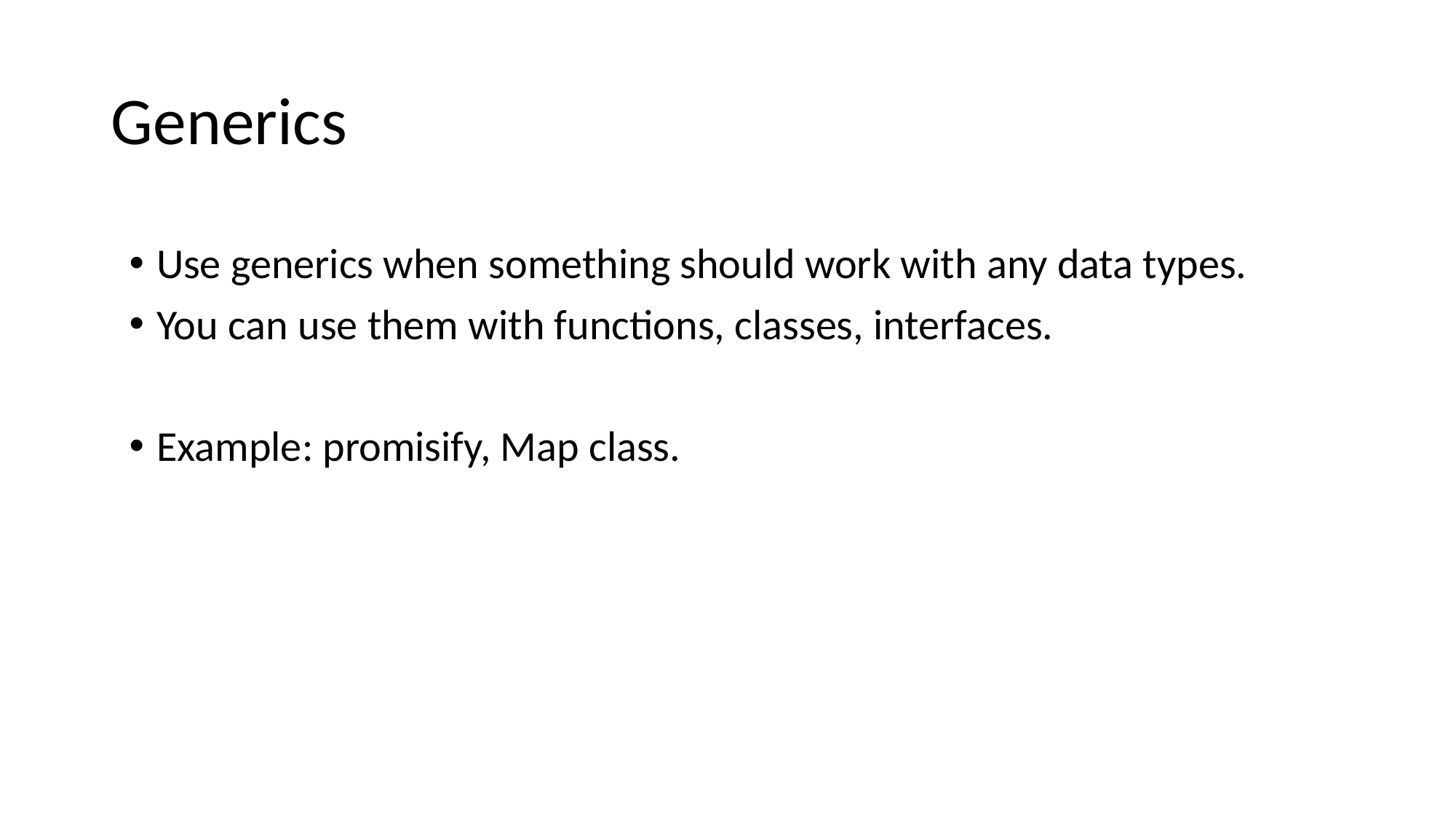

# Generics
Use generics when something should work with any data types.
You can use them with functions, classes, interfaces.

Example: promisify, Map class.